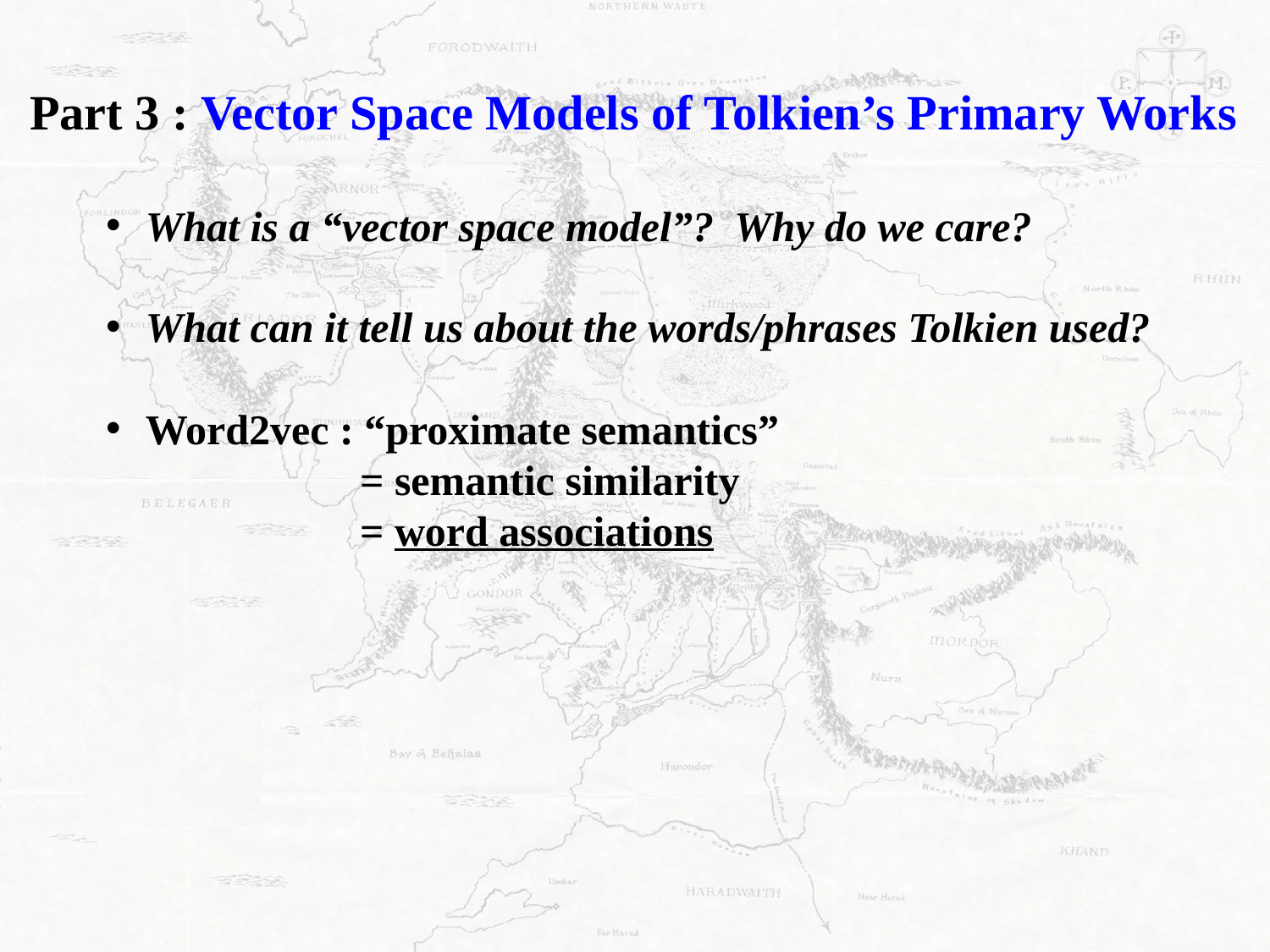

Part 3 : Vector Space Models of Tolkien’s Primary Works

What is a “vector space model”?  Why do we care?
What can it tell us about the words/phrases Tolkien used?

Word2vec : “proximate semantics”
= semantic similarity
= word associations